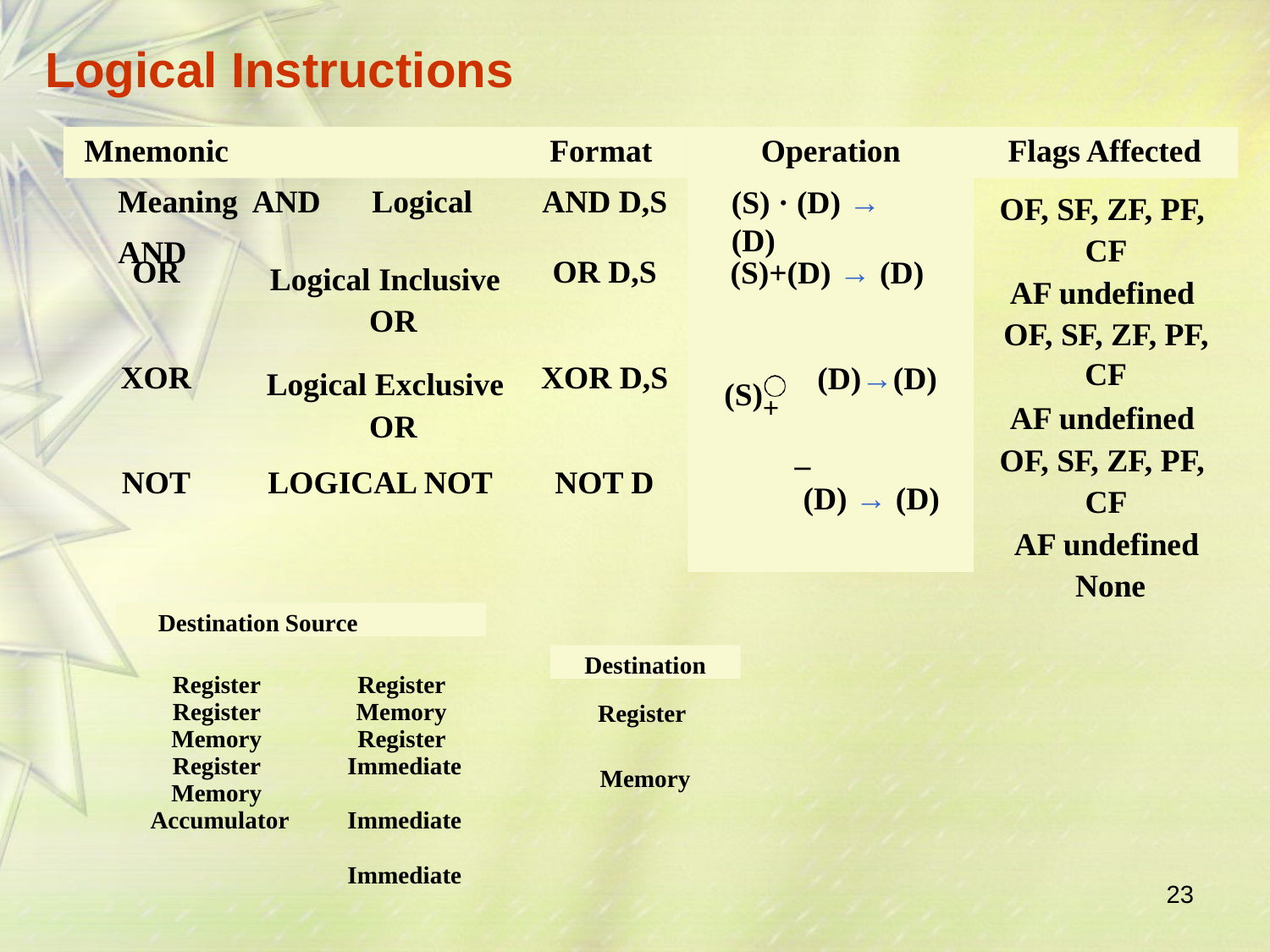

# Logical Instructions
Mnemonic		Meaning  AND	Logical AND

Format
Operation
Flags Affected

AND D,S
OF, SF, ZF, PF,  CF
AF undefined  OF, SF, ZF, PF,
CF
AF undefined  OF, SF, ZF, PF,  CF
AF undefined  None
(S) · (D) → (D)
OR
Logical Inclusive  OR
OR D,S
(S)+(D) → (D)
XOR
Logical Exclusive  OR
XOR D,S
(S)+
(D)→(D)

_
(D) → (D)
NOT
LOGICAL NOT
NOT D
Destination	Source
Destination
Register  Register  Memory  Register  Memory  Accumulator
Register  Memory  Register  Immediate  Immediate  Immediate
Register  Memory
23